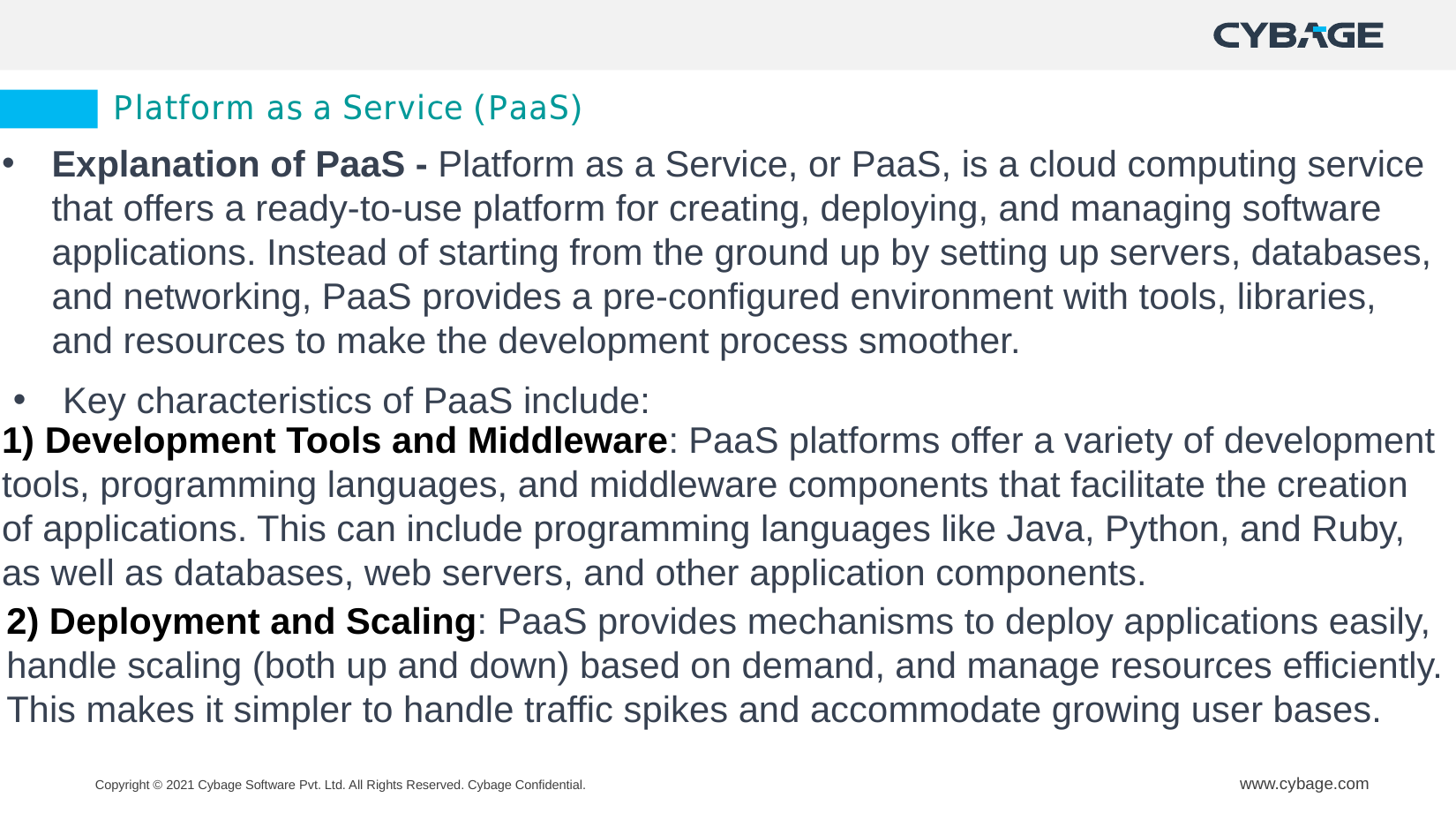

# Platform as a Service (PaaS)
Explanation of PaaS - Platform as a Service, or PaaS, is a cloud computing service that offers a ready-to-use platform for creating, deploying, and managing software applications. Instead of starting from the ground up by setting up servers, databases, and networking, PaaS provides a pre-configured environment with tools, libraries, and resources to make the development process smoother.
Key characteristics of PaaS include:
1) Development Tools and Middleware: PaaS platforms offer a variety of development tools, programming languages, and middleware components that facilitate the creation of applications. This can include programming languages like Java, Python, and Ruby, as well as databases, web servers, and other application components.
2) Deployment and Scaling: PaaS provides mechanisms to deploy applications easily, handle scaling (both up and down) based on demand, and manage resources efficiently. This makes it simpler to handle traffic spikes and accommodate growing user bases.